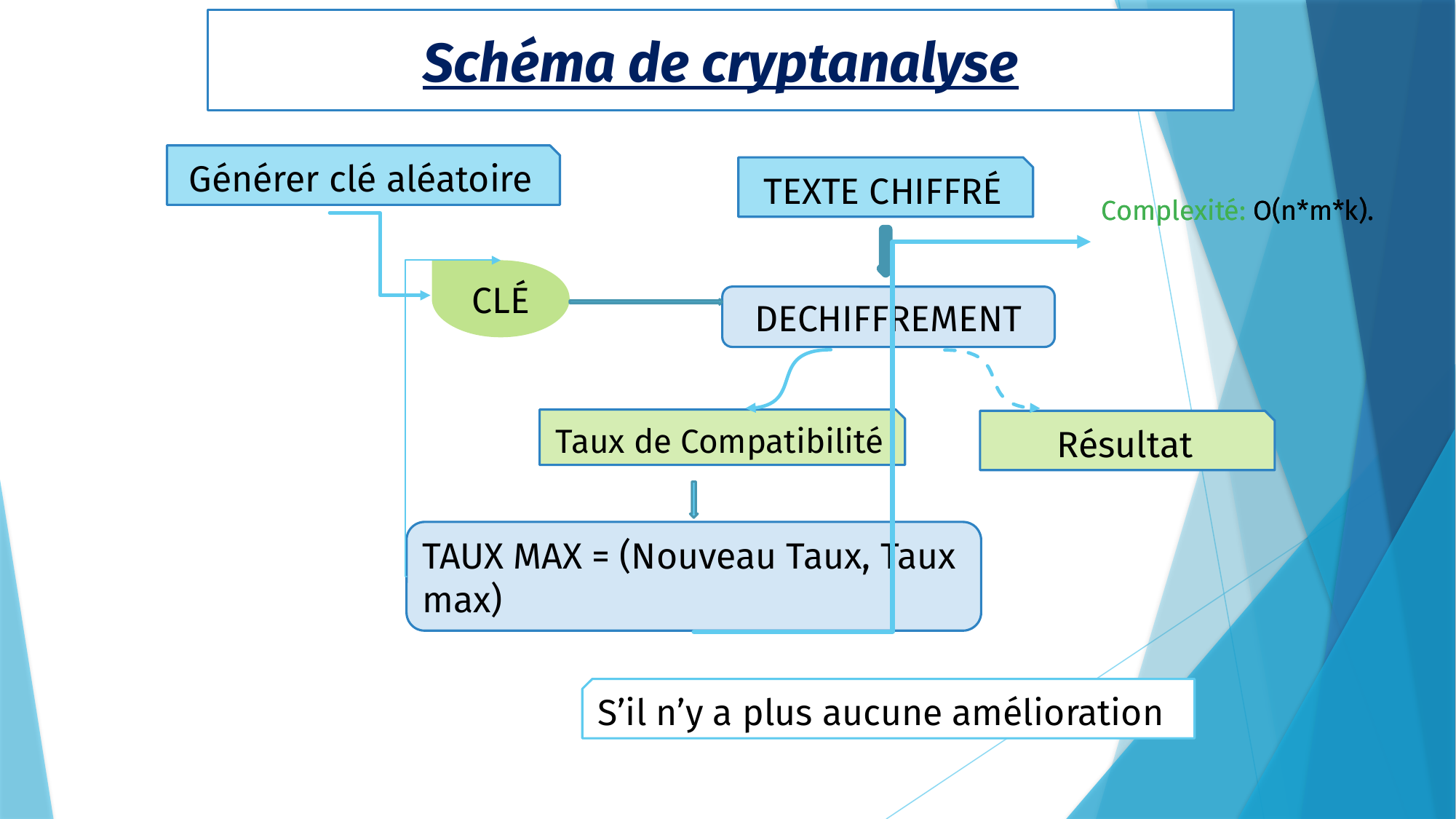

# Schéma de cryptanalyse
Générer clé aléatoire
TEXTE CHIFFRÉ

Complexité: O(n*m*k).

Complexité: O(n*m*k).

CLÉ
DECHIFFREMENT

Taux de Compatibilité
Résultat

TAUX MAX = (Nouveau Taux, Taux max)
S’il n’y a plus aucune amélioration
14